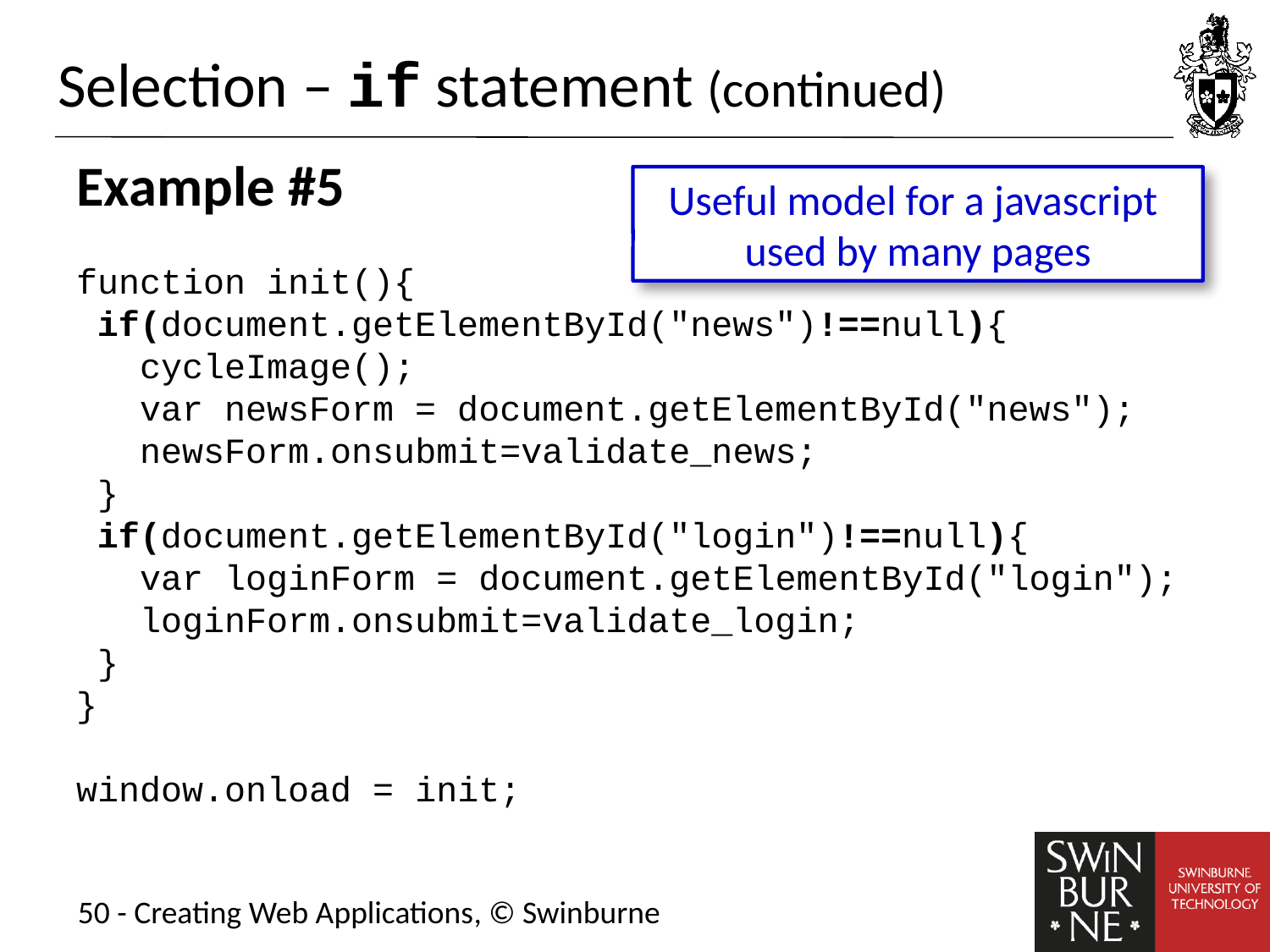

# Selection – if statement (continued)
Example #5

function init(){
 if(document.getElementById("news")!==null){
   cycleImage();
   var newsForm = document.getElementById("news");
   newsForm.onsubmit=validate_news;
 }
 if(document.getElementById("login")!==null){
   var loginForm = document.getElementById("login");
   loginForm.onsubmit=validate_login;
 }
}

window.onload = init;
Useful model for a javascript
used by many pages